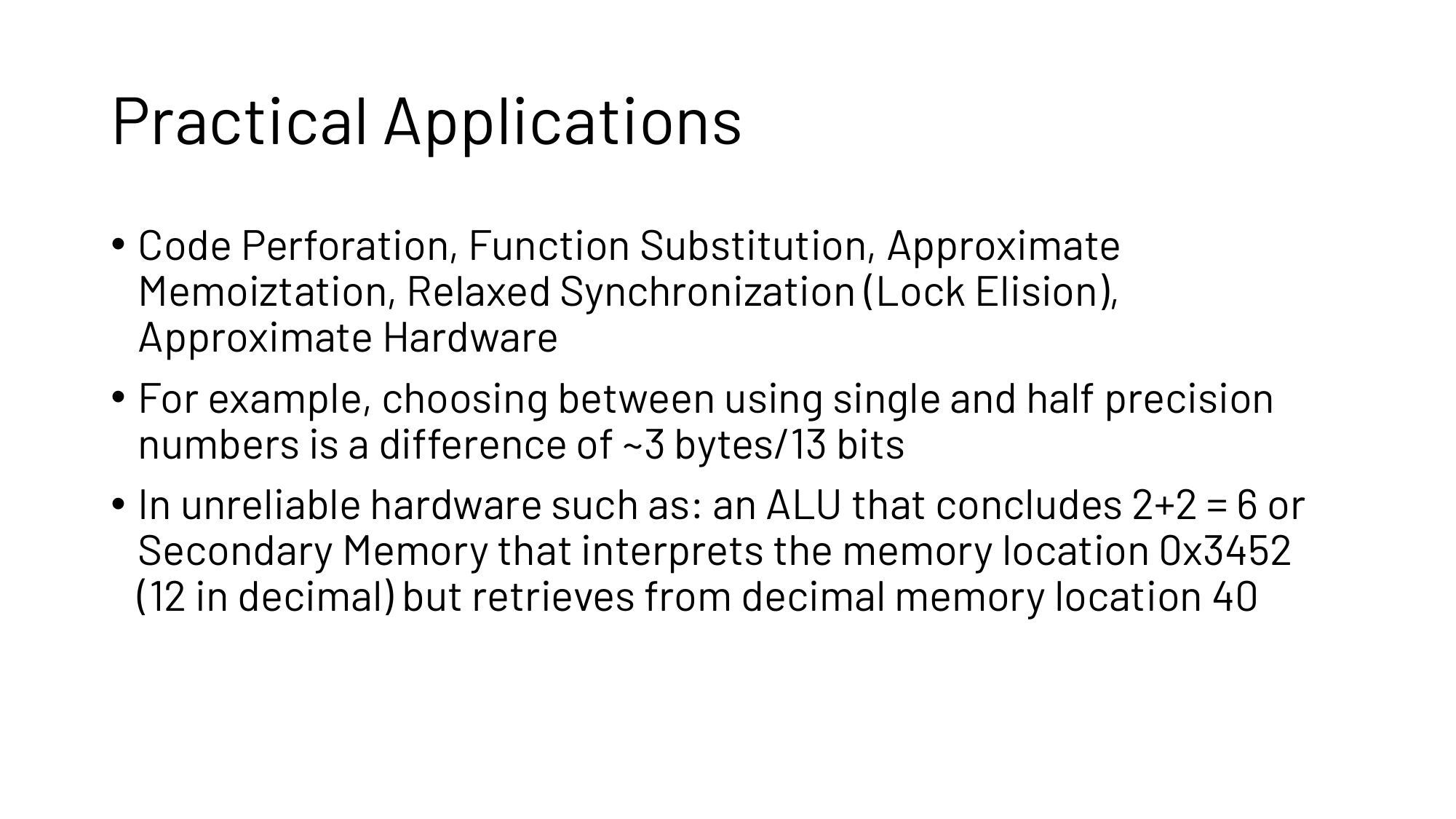

# Practical Applications
Code Perforation, Function Substitution, Approximate Memoiztation, Relaxed Synchronization (Lock Elision), Approximate Hardware
For example, choosing between using single and half precision numbers is a difference of ~3 bytes/13 bits
In unreliable hardware such as: an ALU that concludes 2+2 = 6 or Secondary Memory that interprets the memory location 0x3452 (12 in decimal) but retrieves from decimal memory location 40